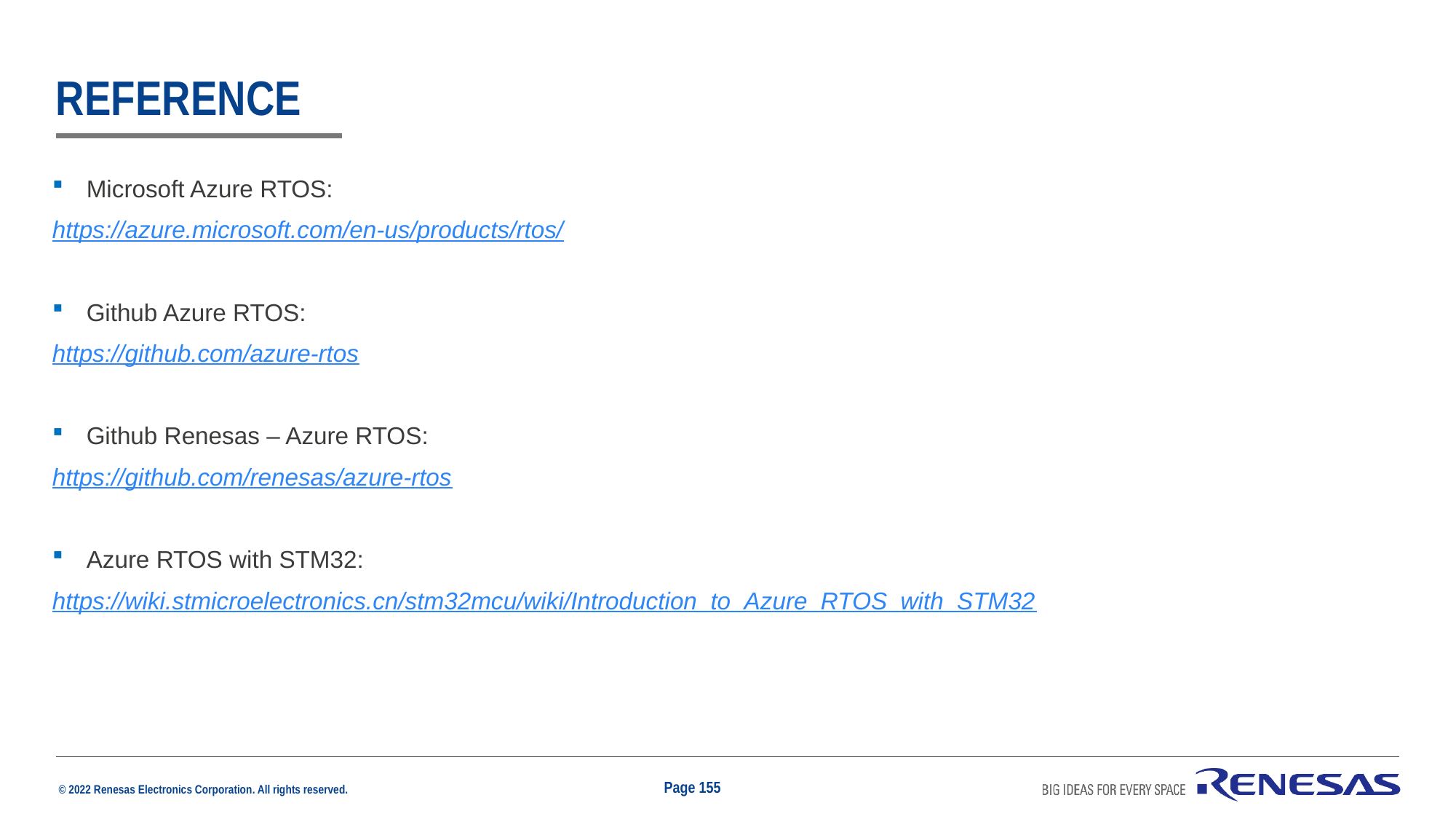

# reference
Microsoft Azure RTOS:
https://azure.microsoft.com/en-us/products/rtos/

Github Azure RTOS:
https://github.com/azure-rtos

Github Renesas – Azure RTOS:
https://github.com/renesas/azure-rtos

Azure RTOS with STM32:
https://wiki.stmicroelectronics.cn/stm32mcu/wiki/Introduction_to_Azure_RTOS_with_STM32